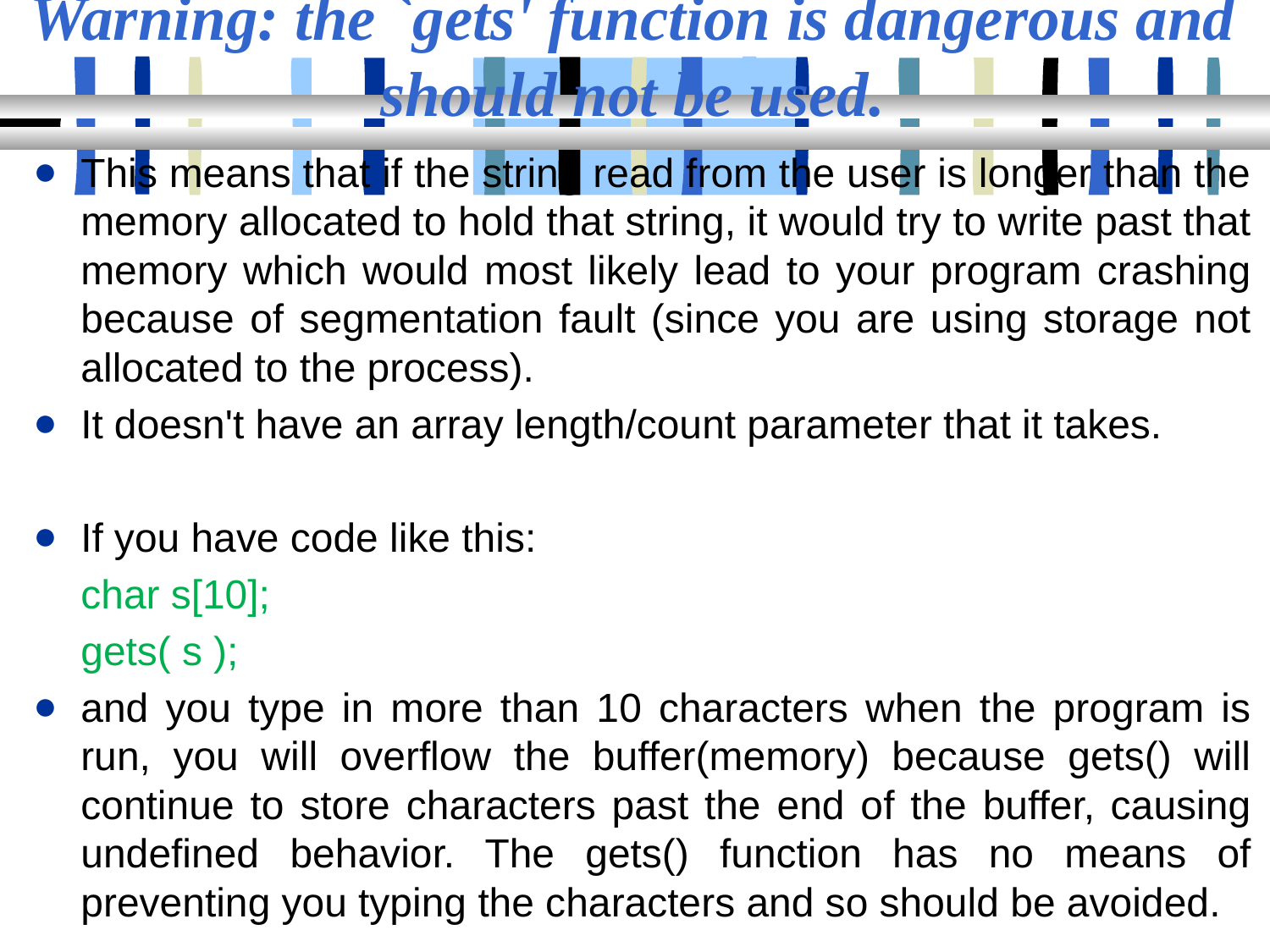

# Warning: the `gets' function is dangerous and should not be used.
This means that if the string read from the user is longer than the memory allocated to hold that string, it would try to write past that memory which would most likely lead to your program crashing because of segmentation fault (since you are using storage not allocated to the process).
It doesn't have an array length/count parameter that it takes.

If you have code like this:
char s[10];
gets( s );
and you type in more than 10 characters when the program is run, you will overflow the buffer(memory) because gets() will continue to store characters past the end of the buffer, causing undefined behavior. The gets() function has no means of preventing you typing the characters and so should be avoided.